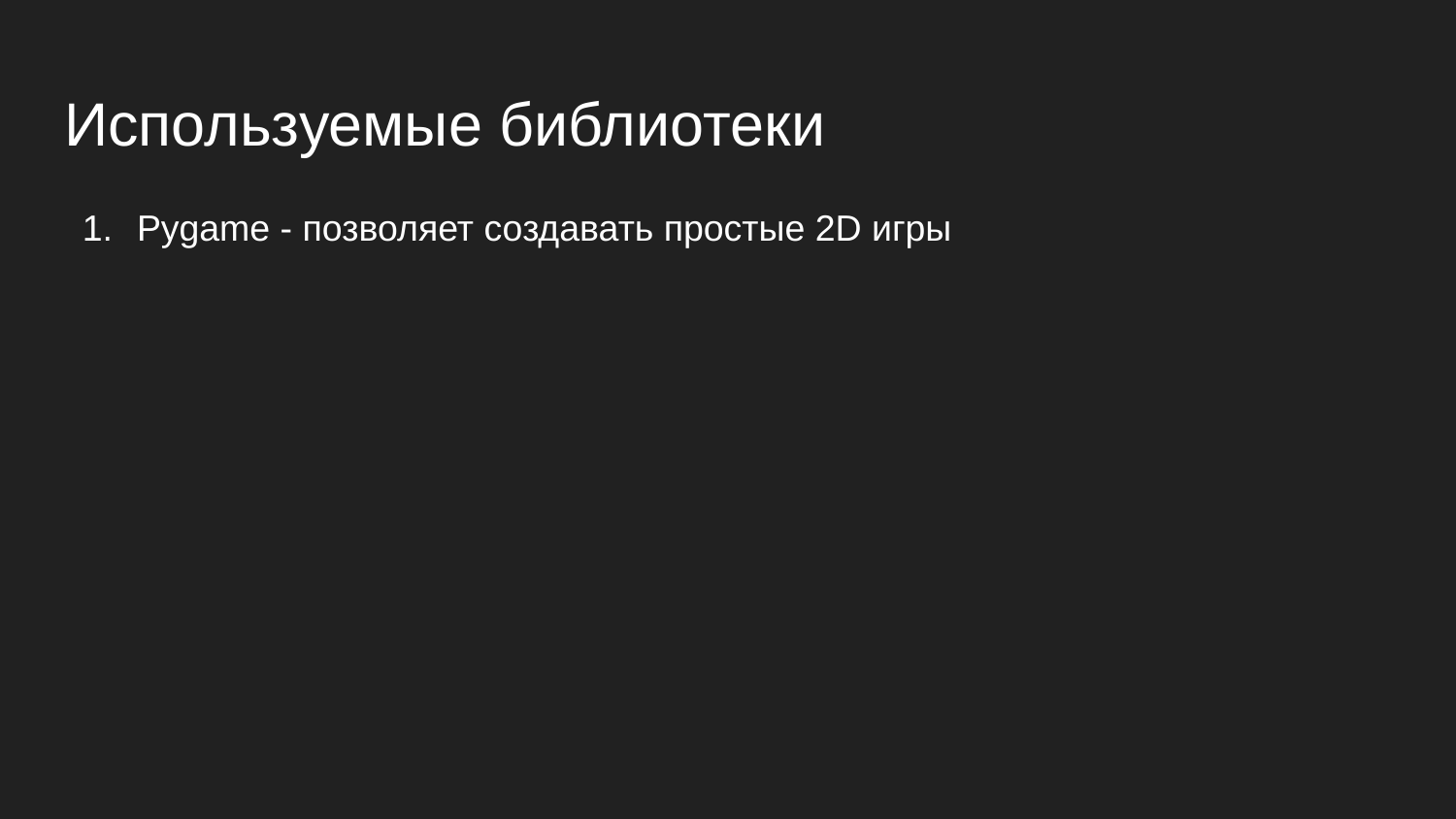

# Используемые библиотеки
Pygame - позволяет создавать простые 2D игры